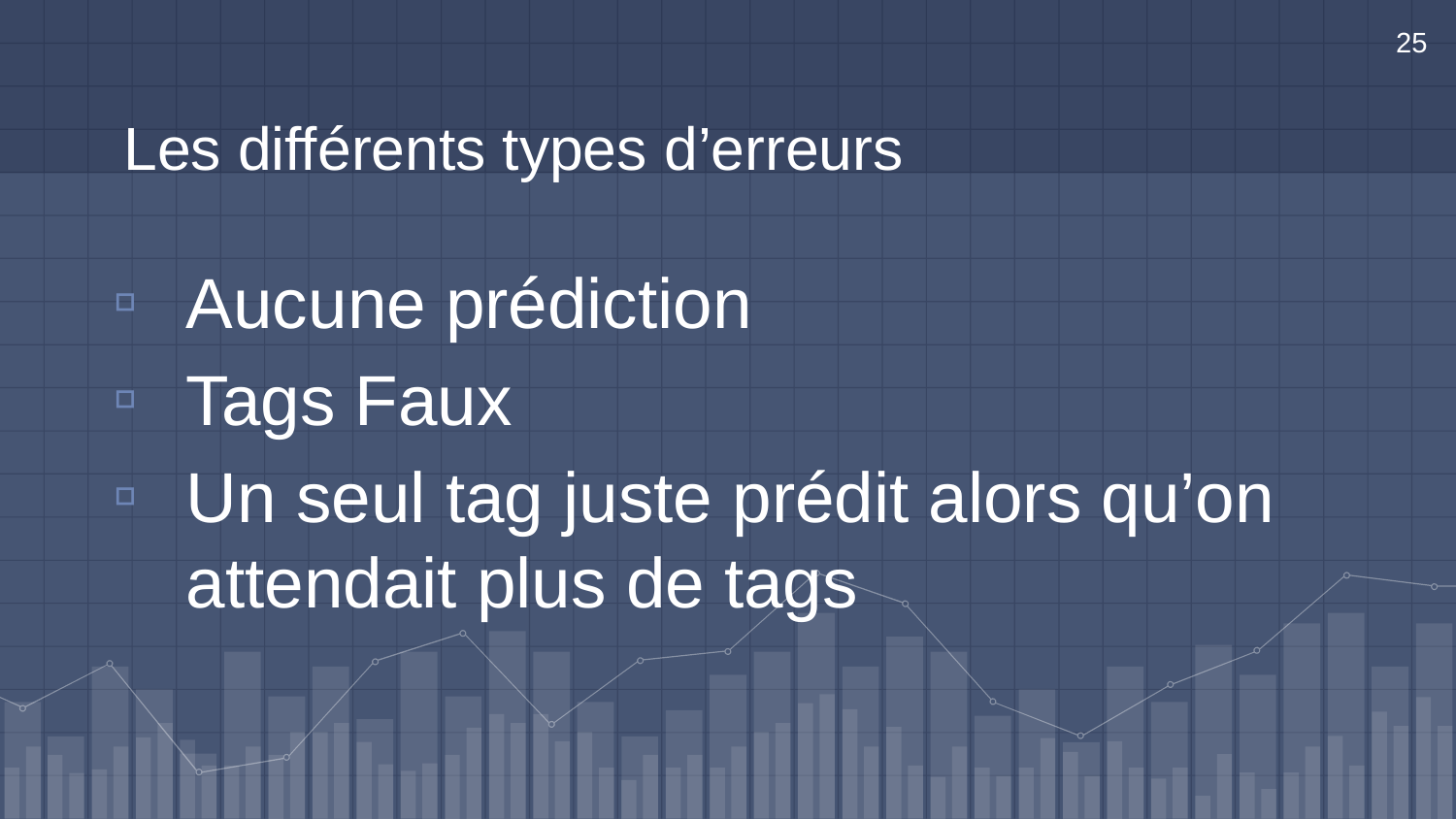

25
# Les différents types d’erreurs
Aucune prédiction
Tags Faux
Un seul tag juste prédit alors qu’on attendait plus de tags